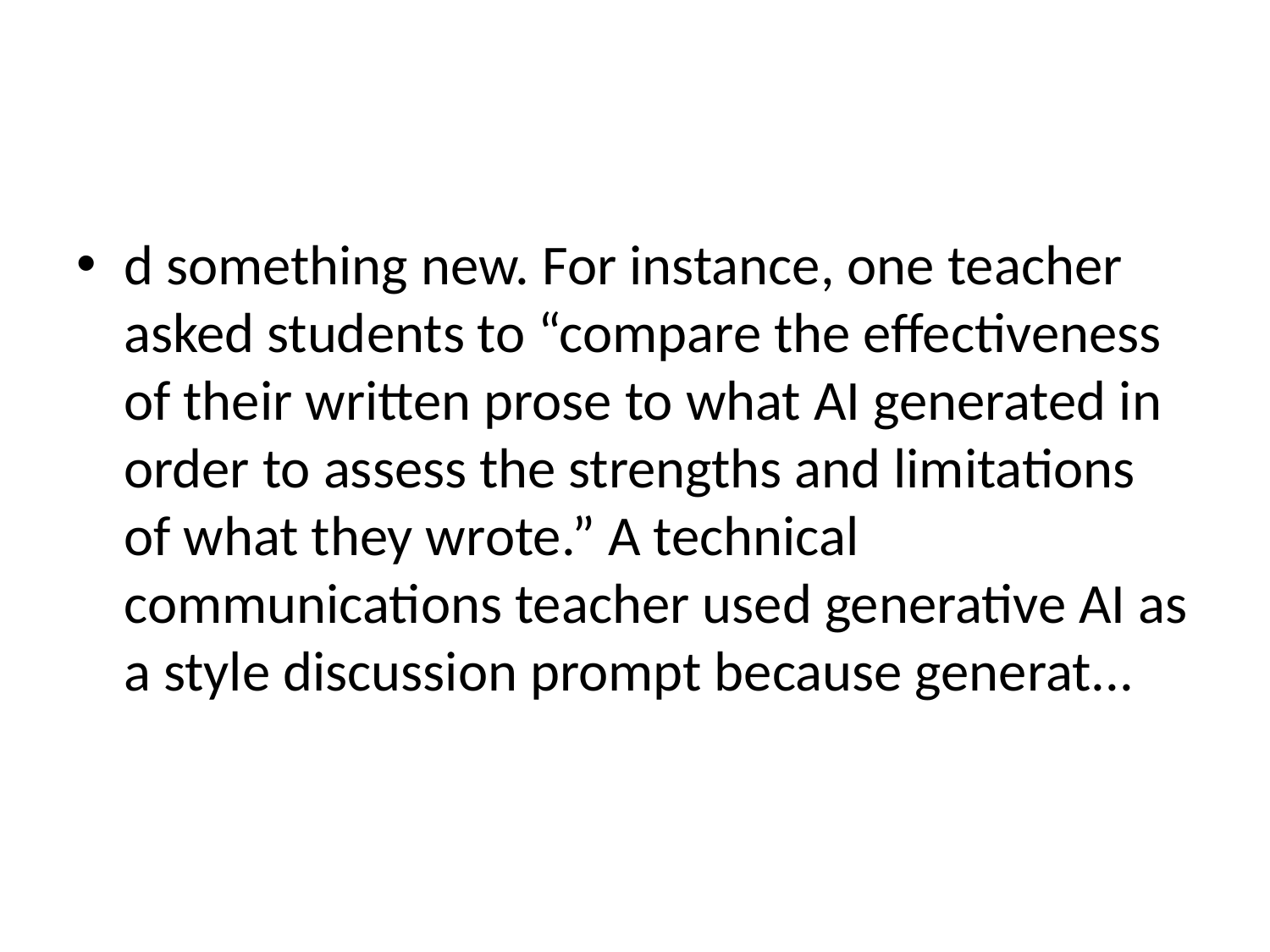

#
d something new. For instance, one teacher asked students to “compare the effectiveness of their written prose to what AI generated in order to assess the strengths and limitations of what they wrote.” A technical communications teacher used generative AI as a style discussion prompt because generat...